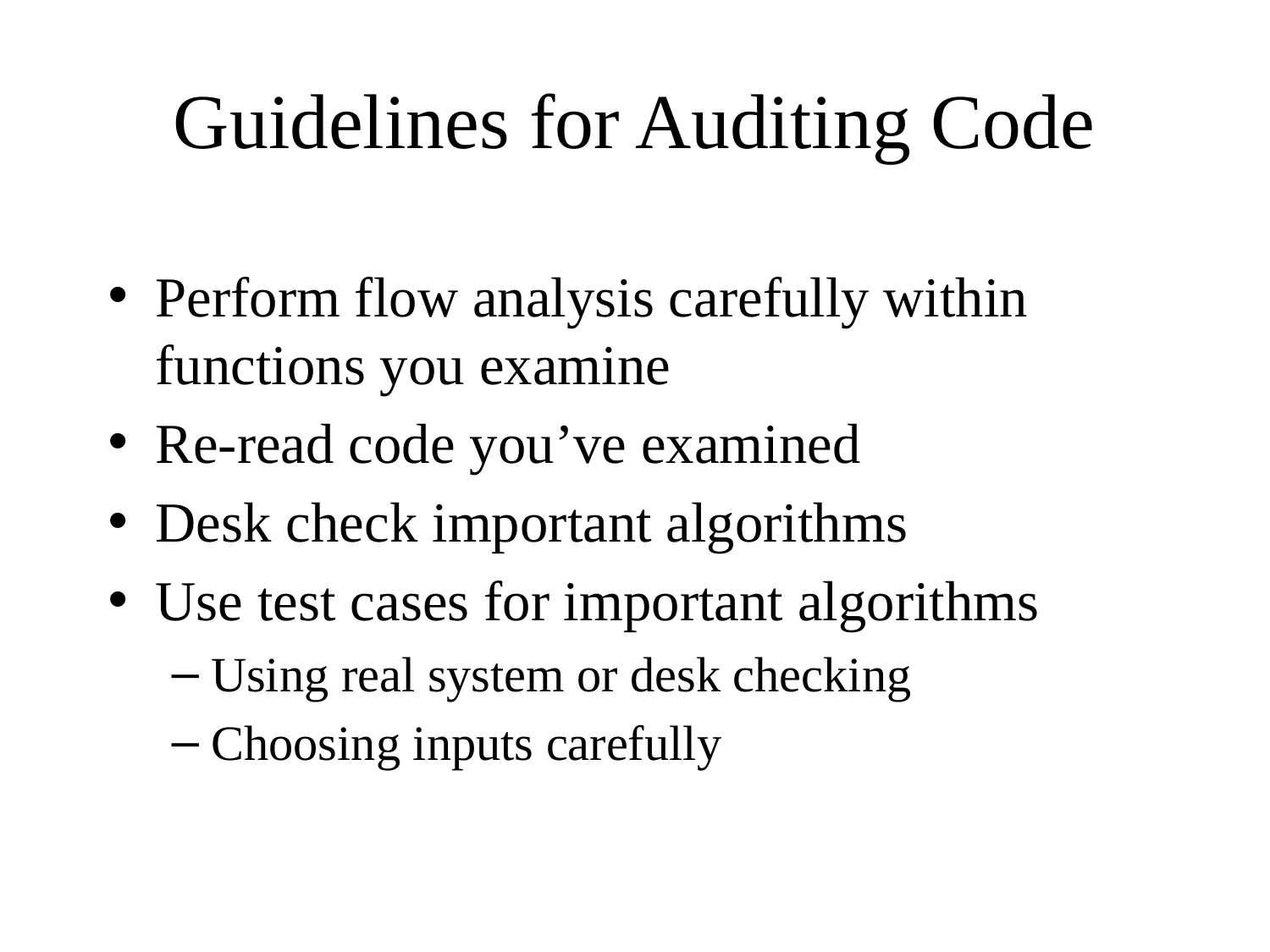

# Guidelines for Auditing Code
Perform flow analysis carefully within functions you examine
Re-read code you’ve examined
Desk check important algorithms
Use test cases for important algorithms
Using real system or desk checking
Choosing inputs carefully